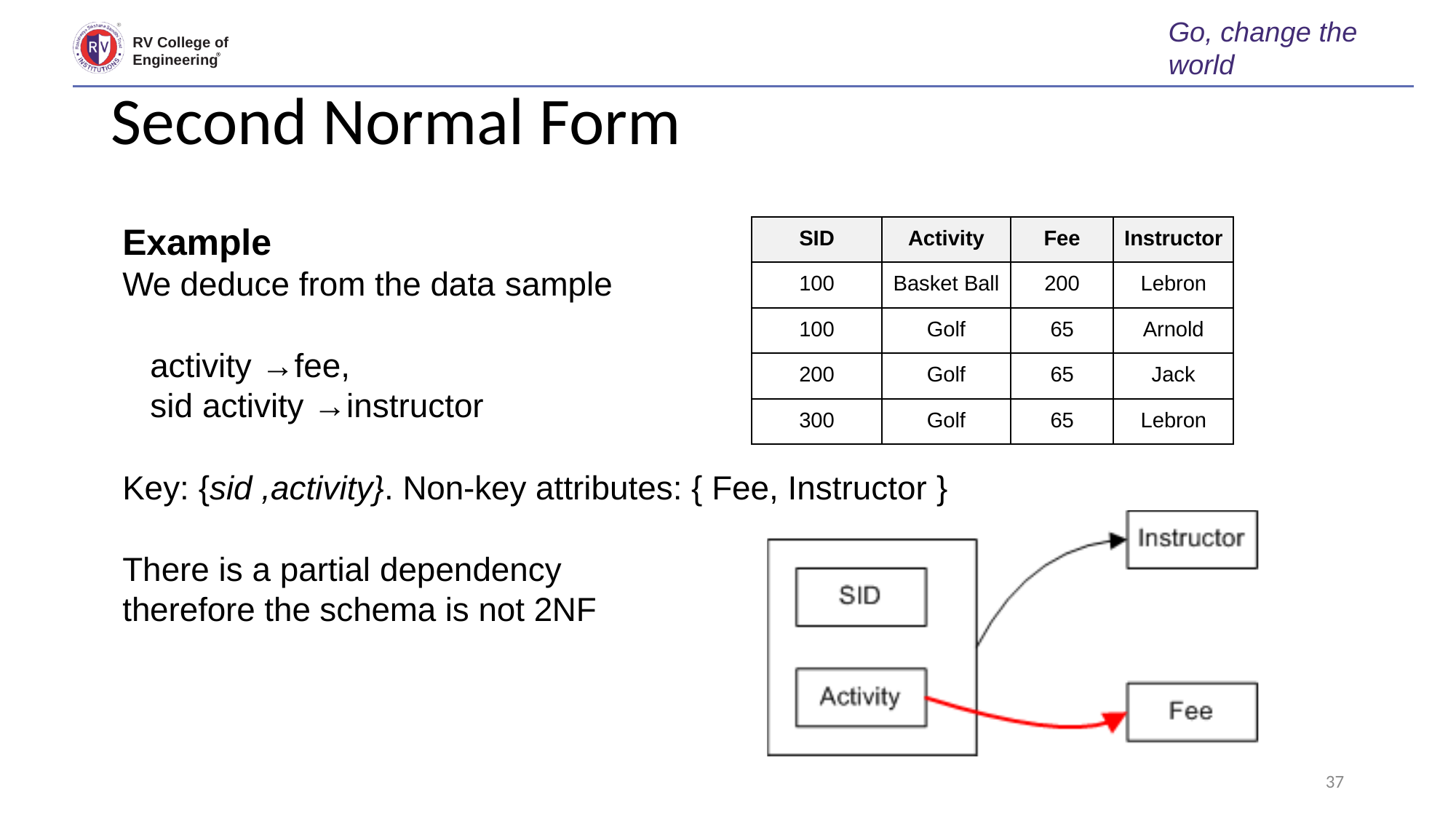

Go, change the world

RV College of
Engineering
# Second Normal Form

| SID | Activity | Fee | Instructor |
| --- | --- | --- | --- |
| 100 | Basket Ball | 200 | Lebron |
| 100 | Golf | 65 | Arnold |
| 200 | Golf | 65 | Jack |
| 300 | Golf | 65 | Lebron |
Example
We deduce from the data sample

activity →fee,
sid activity →instructor

Key: {sid ,activity}. Non-key attributes: { Fee, Instructor }

There is a partial dependency  therefore the schema is not 2NF

37